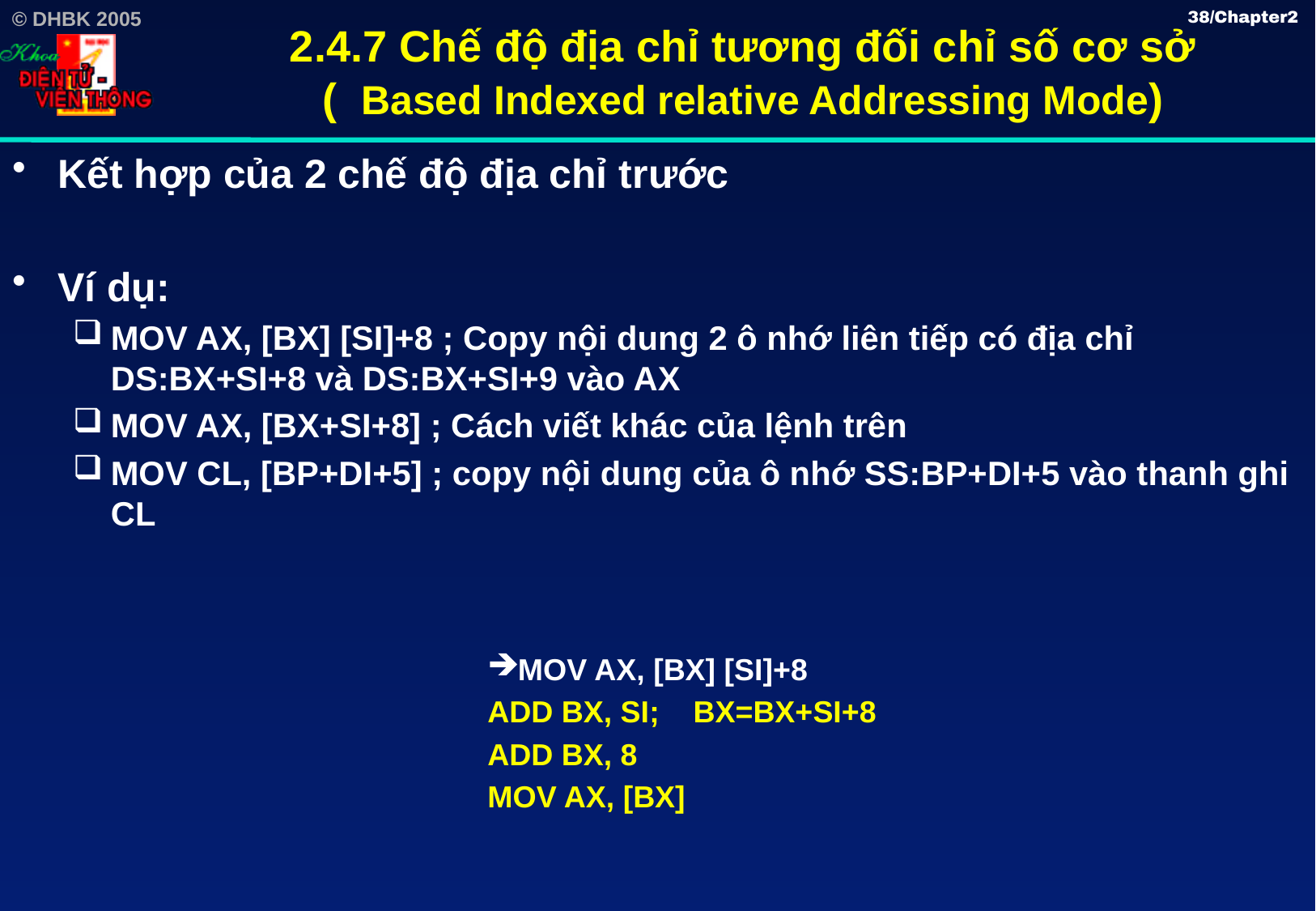

# 2.4.7 Chế độ địa chỉ tương đối chỉ số cơ sở (  Based Indexed relative Addressing Mode)
38/Chapter2
Kết hợp của 2 chế độ địa chỉ trước

Ví dụ:
MOV AX, [BX] [SI]+8 ; Copy nội dung 2 ô nhớ liên tiếp có địa chỉ DS:BX+SI+8 và DS:BX+SI+9 vào AX
MOV AX, [BX+SI+8] ; Cách viết khác của lệnh trên
MOV CL, [BP+DI+5] ; copy nội dung của ô nhớ SS:BP+DI+5 vào thanh ghi CL

MOV AX, [BX] [SI]+8
ADD BX, SI;    BX=BX+SI+8
ADD BX, 8
MOV AX, [BX]